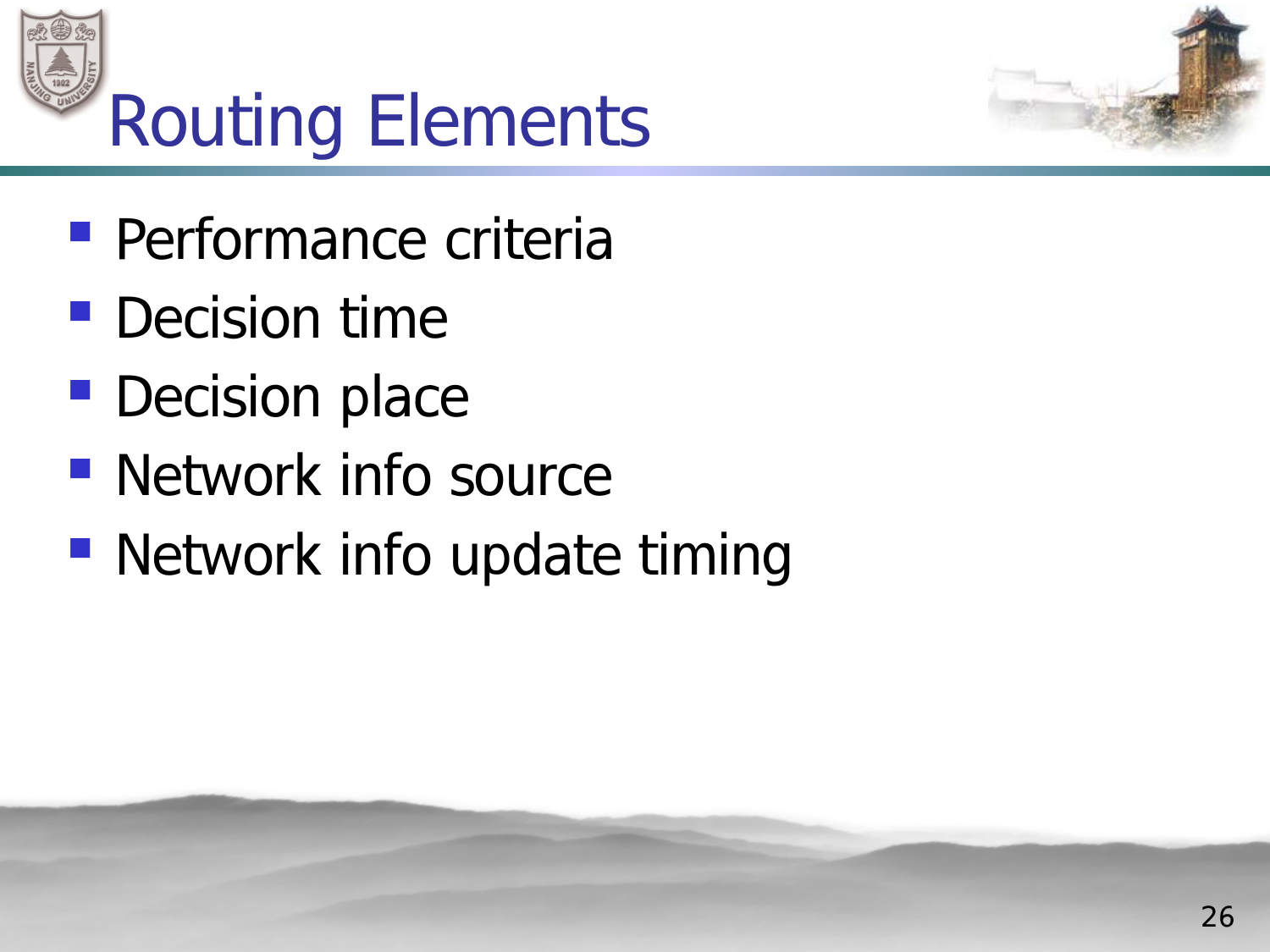

# Routing Elements
Performance criteria
Decision time
Decision place
Network info source
Network info update timing
26